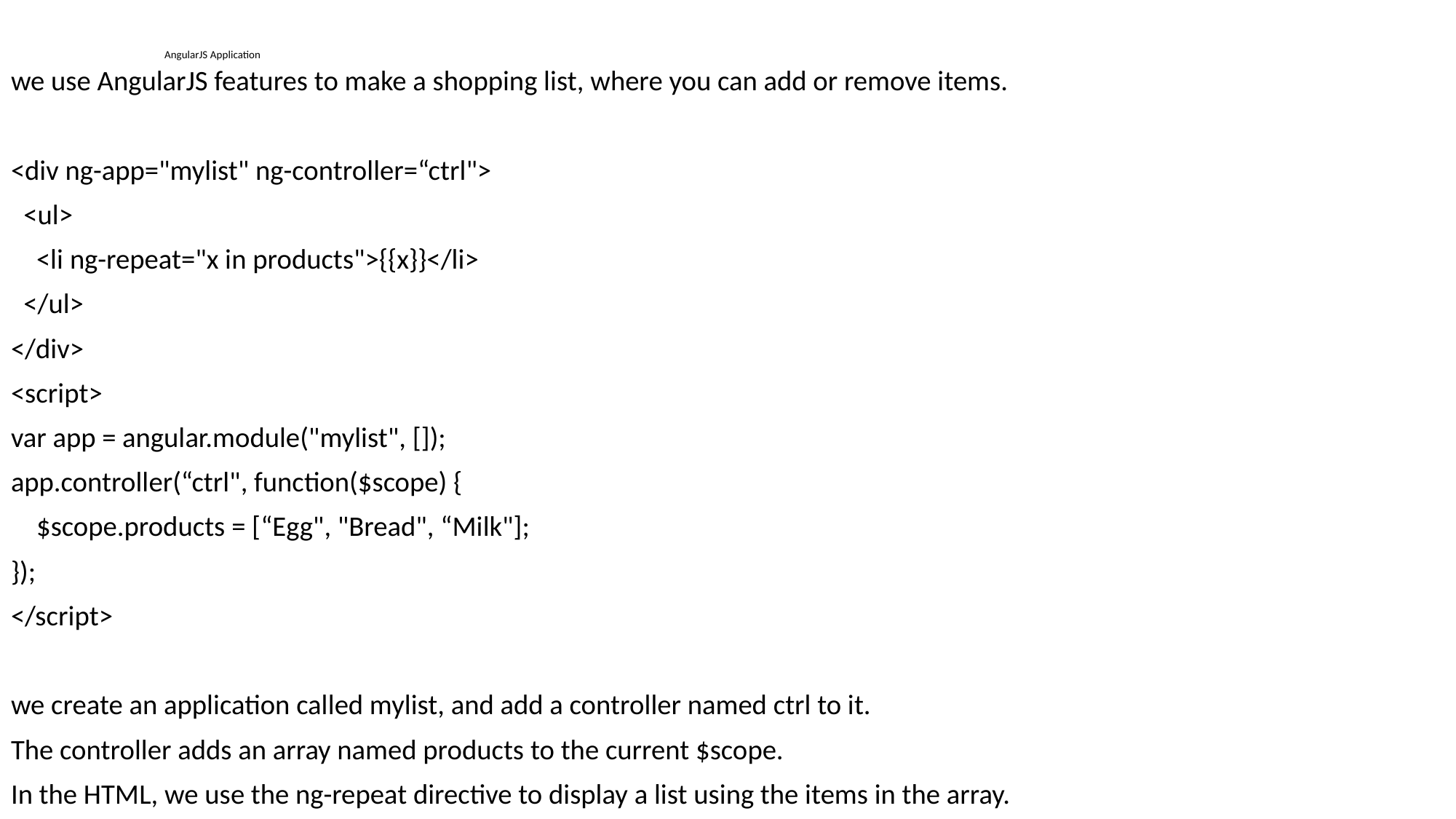

# AngularJS Application
we use AngularJS features to make a shopping list, where you can add or remove items.

<div ng-app="mylist" ng-controller=“ctrl">
  <ul>
    <li ng-repeat="x in products">{{x}}</li>
  </ul>
</div>
<script>
var app = angular.module("mylist", []);
app.controller(“ctrl", function($scope) {
    $scope.products = [“Egg", "Bread", “Milk"];
});
</script>

we create an application called mylist, and add a controller named ctrl to it.
The controller adds an array named products to the current $scope.
In the HTML, we use the ng-repeat directive to display a list using the items in the array.